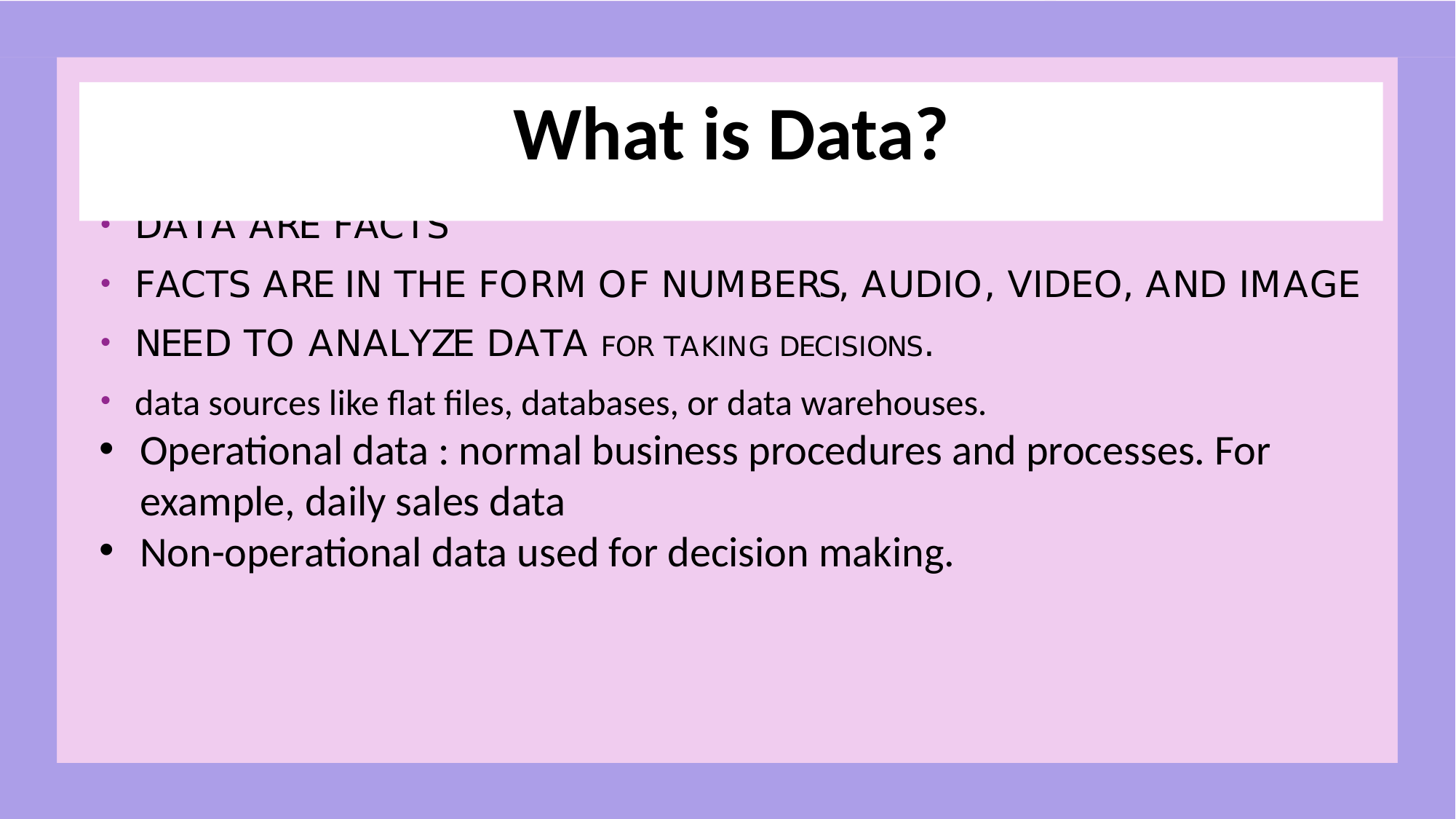

# What is Data?
DATA ARE FACTS
FACTS ARE IN THE FORM OF NUMBERS, AUDIO, VIDEO, AND IMAGE
NEED TO ANALYZE DATA FOR TAKING DECISIONS.
data sources like flat files, databases, or data warehouses.
Operational data : normal business procedures and processes. For example, daily sales data
Non-operational data used for decision making.